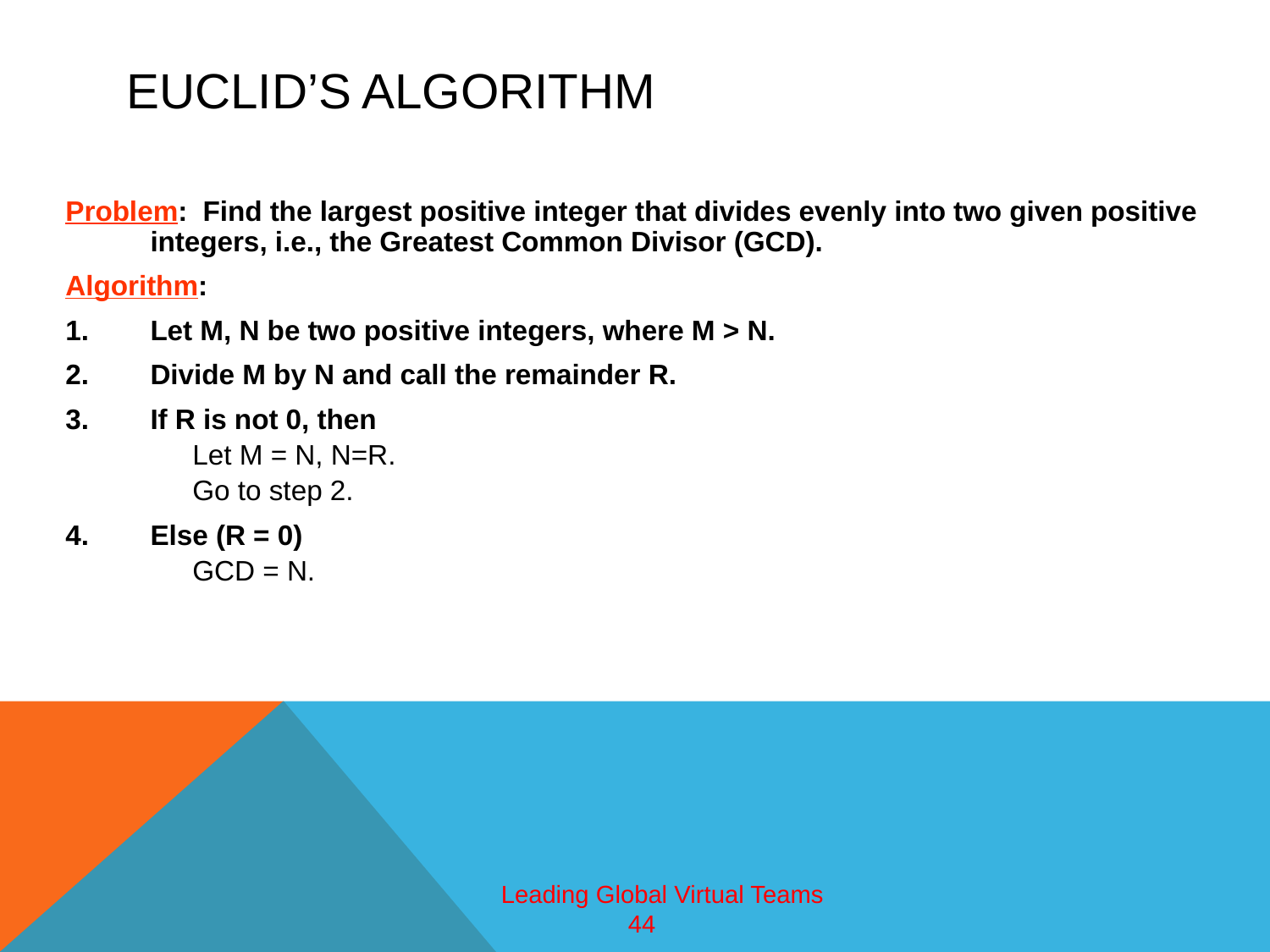

# Euclid’s Algorithm
Problem:  Find the largest positive integer that divides evenly into two given positive integers, i.e., the Greatest Common Divisor (GCD).
Algorithm:
Let M, N be two positive integers, where M > N.
Divide M by N and call the remainder R.
If R is not 0, then
Let M = N, N=R.
Go to step 2.
Else (R = 0)
GCD = N.